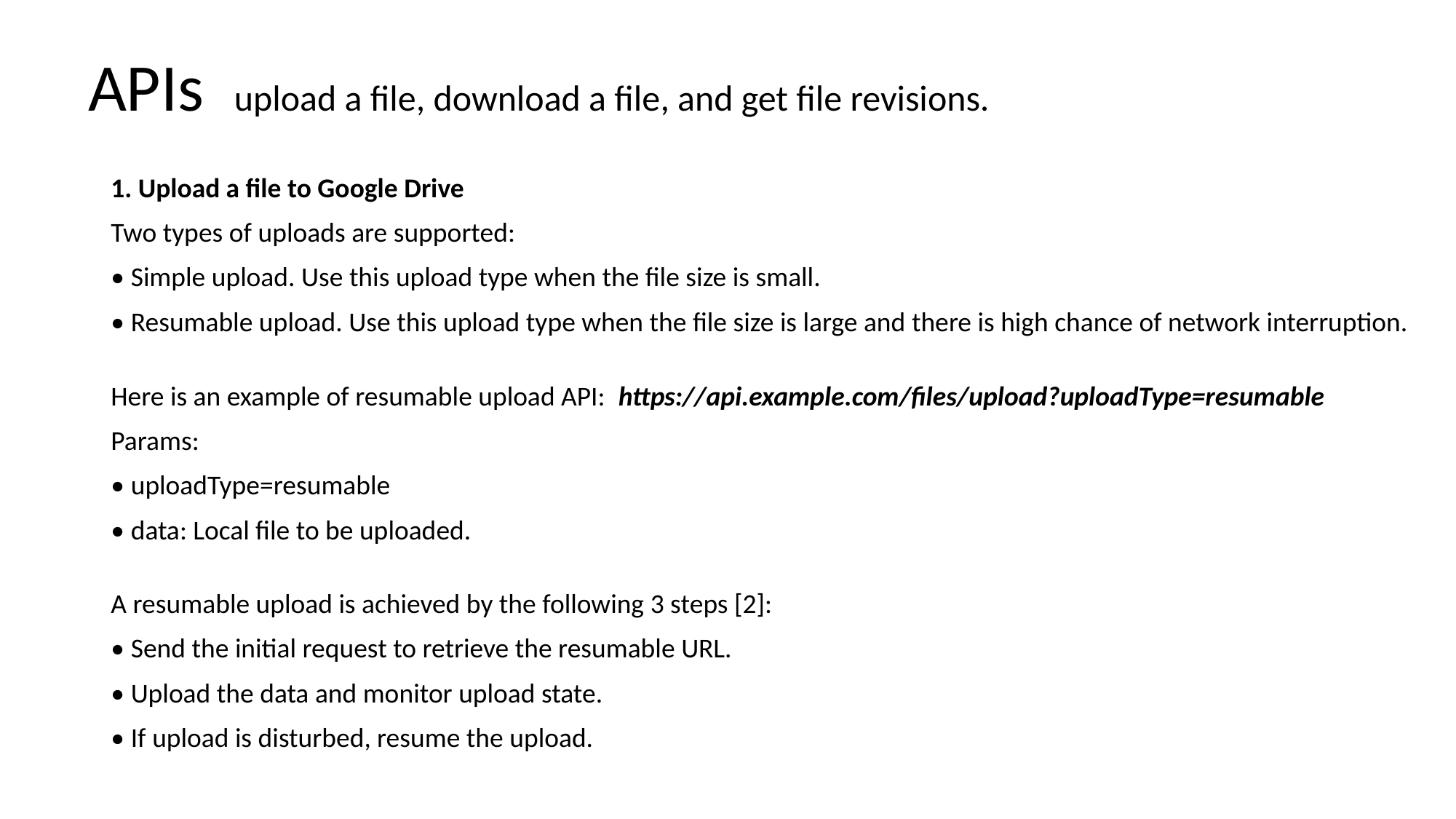

# APIs  upload a file, download a file, and get file revisions.
1. Upload a file to Google Drive
Two types of uploads are supported:
• Simple upload. Use this upload type when the file size is small.
• Resumable upload. Use this upload type when the file size is large and there is high chance of network interruption.
Here is an example of resumable upload API:  https://api.example.com/files/upload?uploadType=resumable
Params:
• uploadType=resumable
• data: Local file to be uploaded.
A resumable upload is achieved by the following 3 steps [2]:
• Send the initial request to retrieve the resumable URL.
• Upload the data and monitor upload state.
• If upload is disturbed, resume the upload.